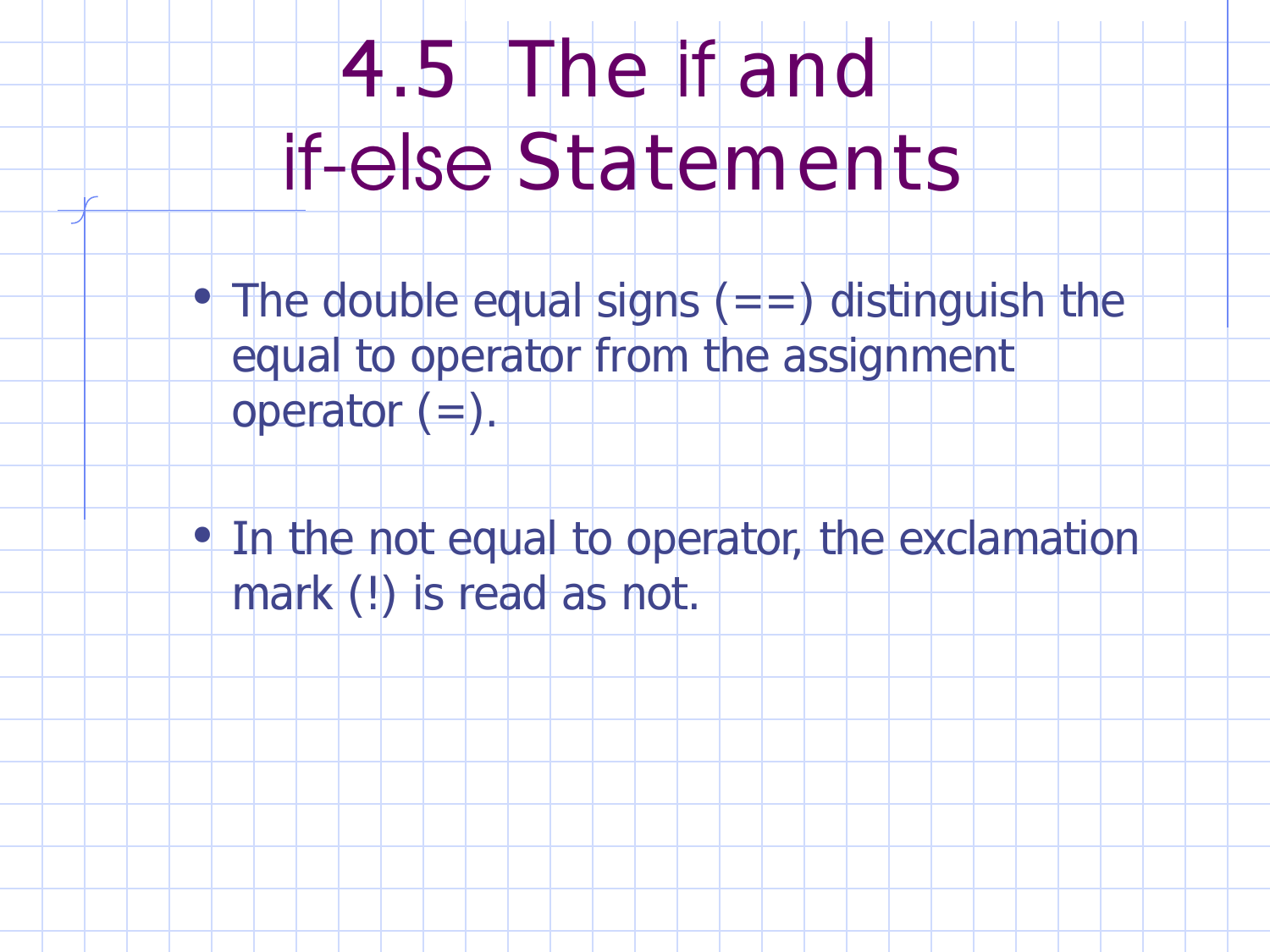

# 4.5  The if and if-else Statements
The double equal signs (==) distinguish the equal to operator from the assignment operator (=).

In the not equal to operator, the exclamation mark (!) is read as not.